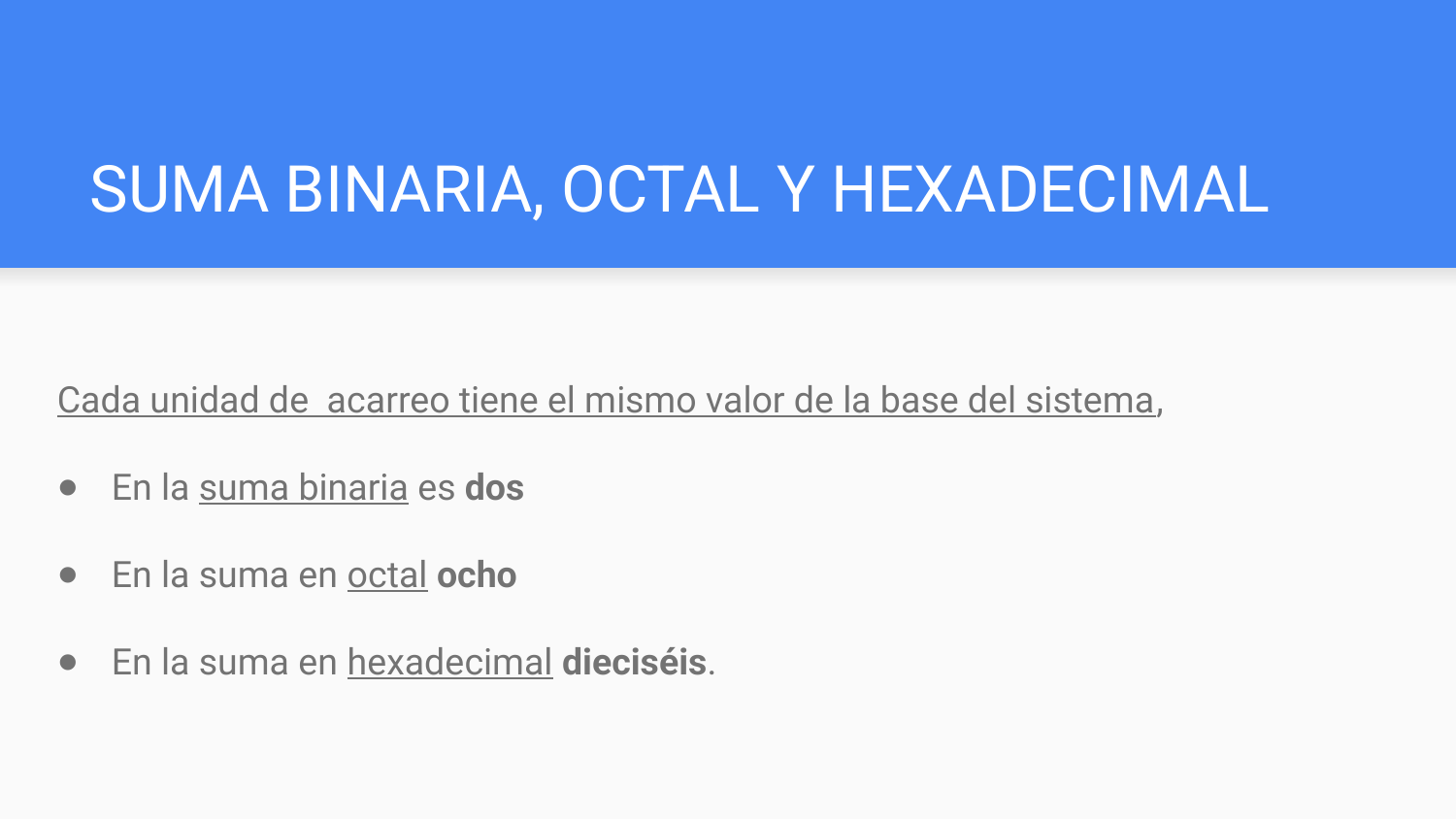

# SUMA BINARIA, OCTAL Y HEXADECIMAL
Cada unidad de  acarreo tiene el mismo valor de la base del sistema,
En la suma binaria es dos
En la suma en octal ocho
En la suma en hexadecimal dieciséis.